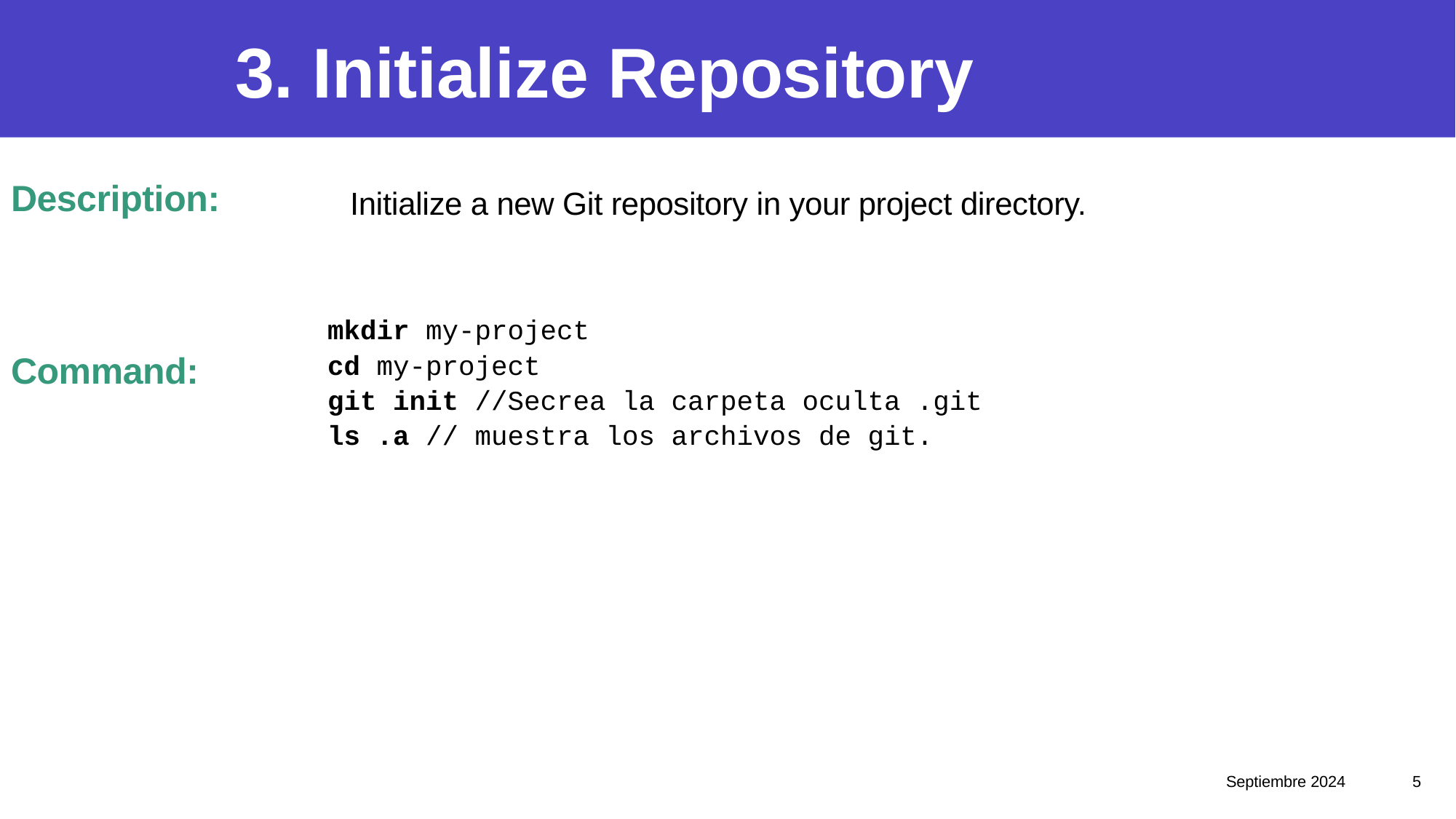

# 3. Initialize Repository
Description:
Initialize a new Git repository in your project directory.
mkdir my-project
cd my-project
git init //Secrea la carpeta oculta .git
ls .a // muestra los archivos de git.
Command:
Septiembre 2024
5